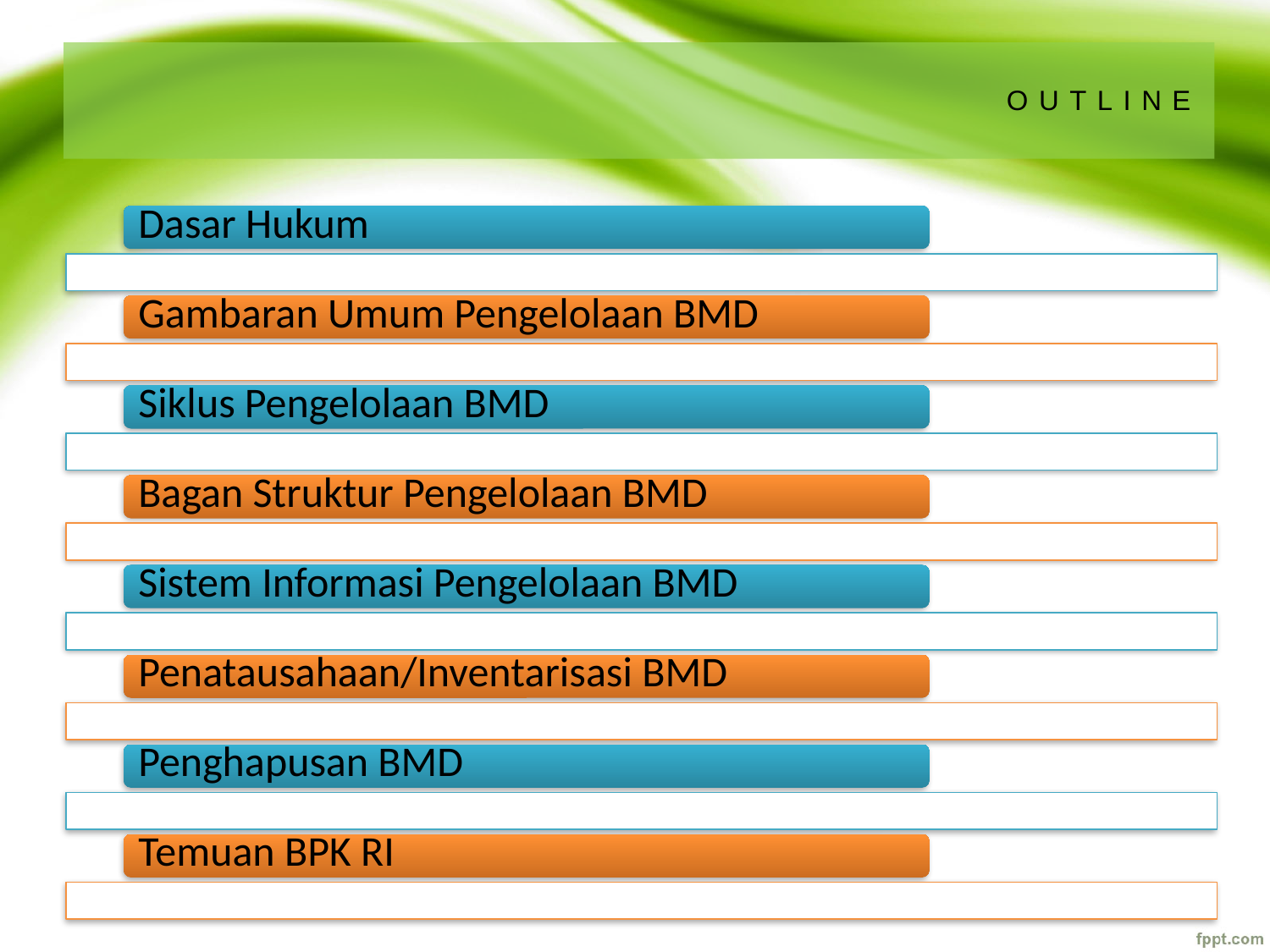

# OUTLINE
Gambaran Umum Pengelolaan BMD
Siklus Pengelolaan BMD
Sistem Informasi Pengelolaan BMD
Penatausahaan/Inventarisasi BMD
Penghapusan BMD
Temuan BPK RI
Bagan Struktur Pengelolaan BMD
Dasar Hukum